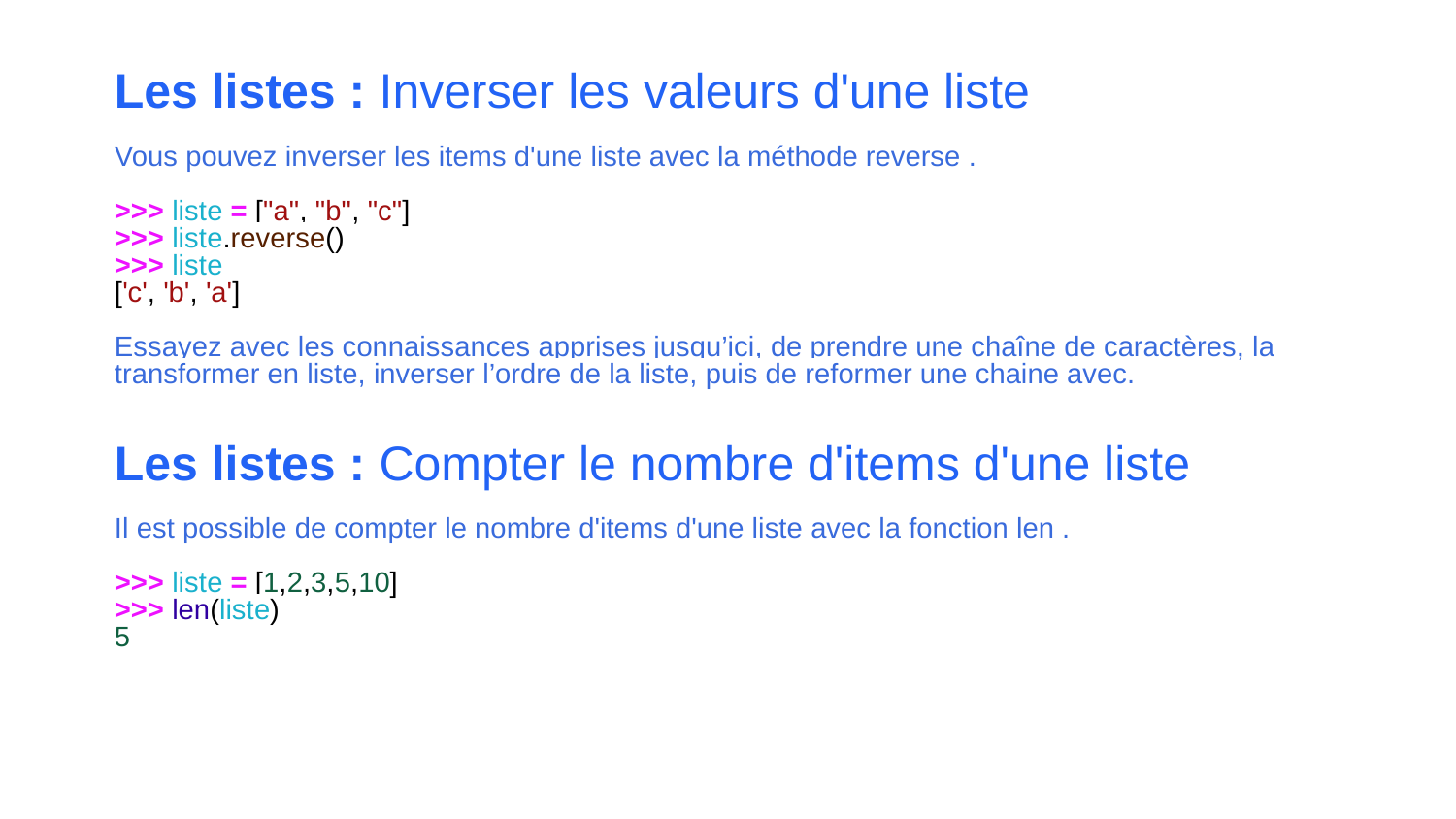

Les listes : Inverser les valeurs d'une liste

Vous pouvez inverser les items d'une liste avec la méthode reverse .

>>> liste = ["a", "b", "c"]
>>> liste.reverse()
>>> liste
['c', 'b', 'a']

Essayez avec les connaissances apprises jusqu’ici, de prendre une chaîne de caractères, la transformer en liste, inverser l’ordre de la liste, puis de reformer une chaine avec.

Les listes : Compter le nombre d'items d'une liste

Il est possible de compter le nombre d'items d'une liste avec la fonction len .

>>> liste = [1,2,3,5,10]
>>> len(liste)
5